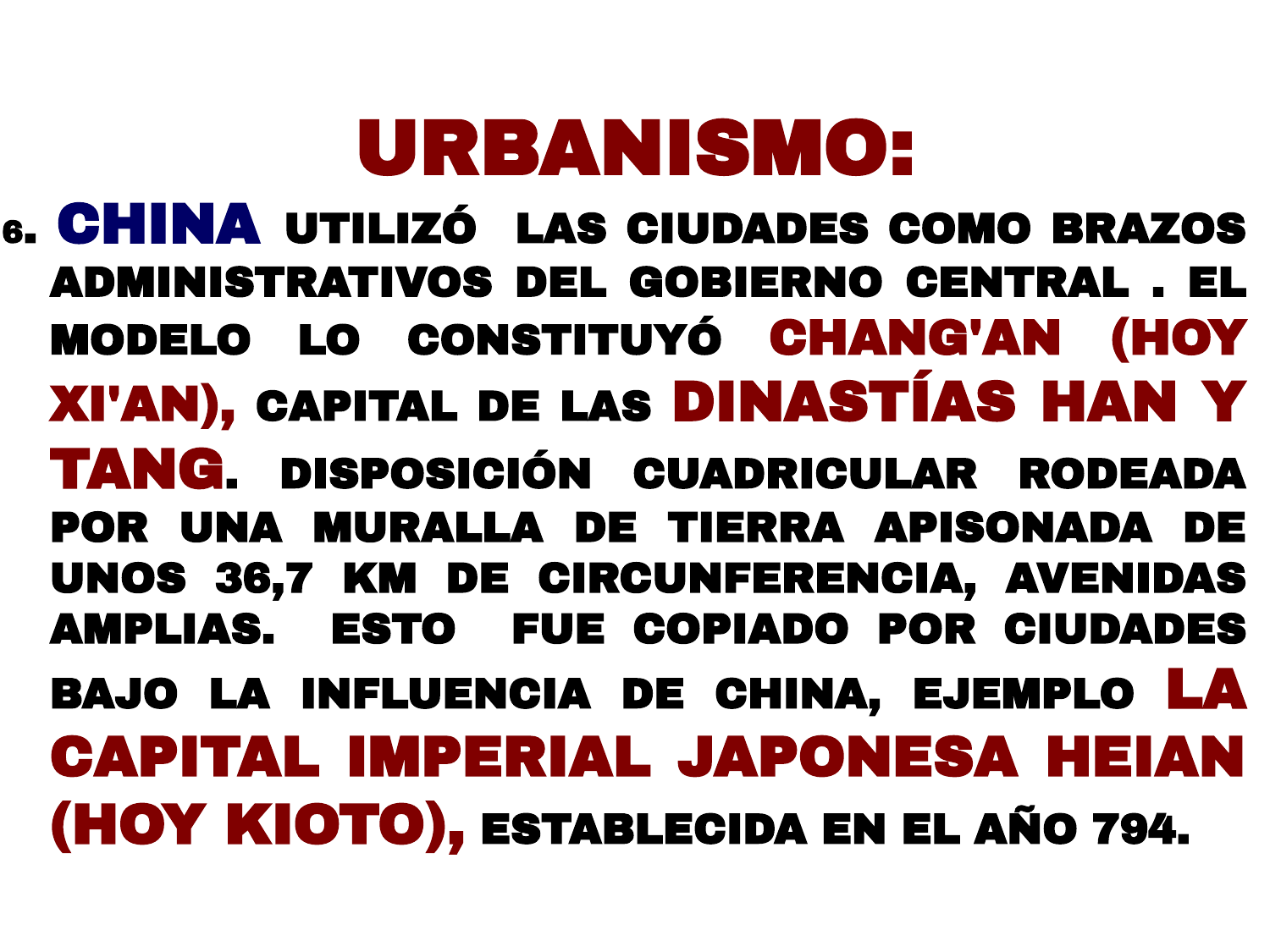

# URBANISMO:
6. CHINA UTILIZÓ  LAS CIUDADES COMO BRAZOS ADMINISTRATIVOS DEL GOBIERNO CENTRAL . EL MODELO LO CONSTITUYÓ CHANG'AN (HOY XI'AN), CAPITAL DE LAS DINASTÍAS HAN Y TANG. DISPOSICIÓN CUADRICULAR RODEADA POR UNA MURALLA DE TIERRA APISONADA DE UNOS 36,7 KM DE CIRCUNFERENCIA, AVENIDAS AMPLIAS.  ESTO  FUE COPIADO POR CIUDADES BAJO LA INFLUENCIA DE CHINA, EJEMPLO LA CAPITAL IMPERIAL JAPONESA HEIAN (HOY KIOTO), ESTABLECIDA EN EL AÑO 794.